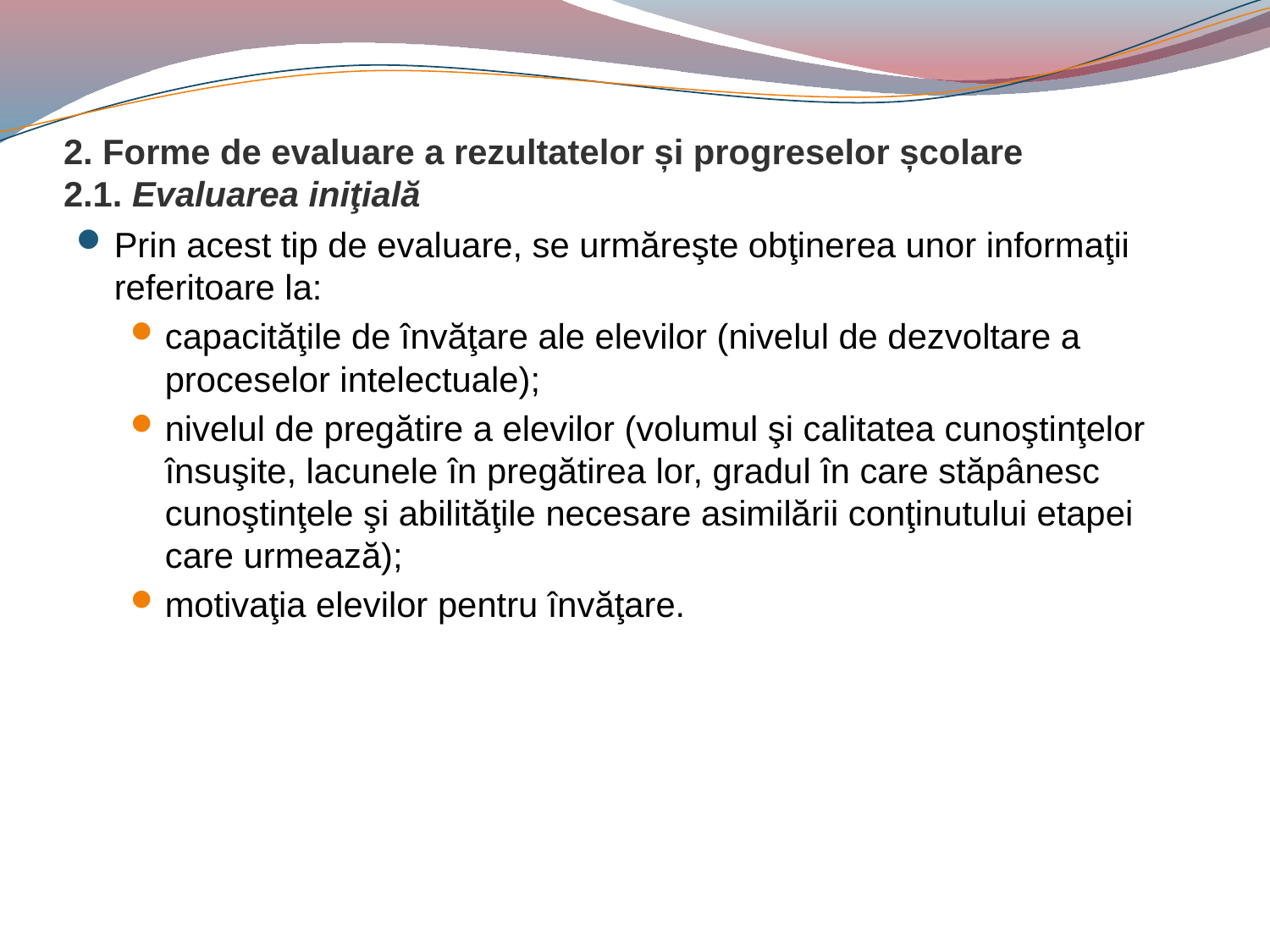

# 2. Forme de evaluare a rezultatelor și progreselor școlare 2.1. Evaluarea iniţială
Prin acest tip de evaluare, se urmăreşte obţinerea unor informaţii referitoare la:
capacităţile de învăţare ale elevilor (nivelul de dezvoltare a proceselor intelectuale);
nivelul de pregătire a elevilor (volumul şi calitatea cunoştinţelor însuşite, lacunele în pregătirea lor, gradul în care stăpânesc cunoştinţele şi abilităţile necesare asimilării conţinutului etapei care urmează);
motivaţia elevilor pentru învăţare.